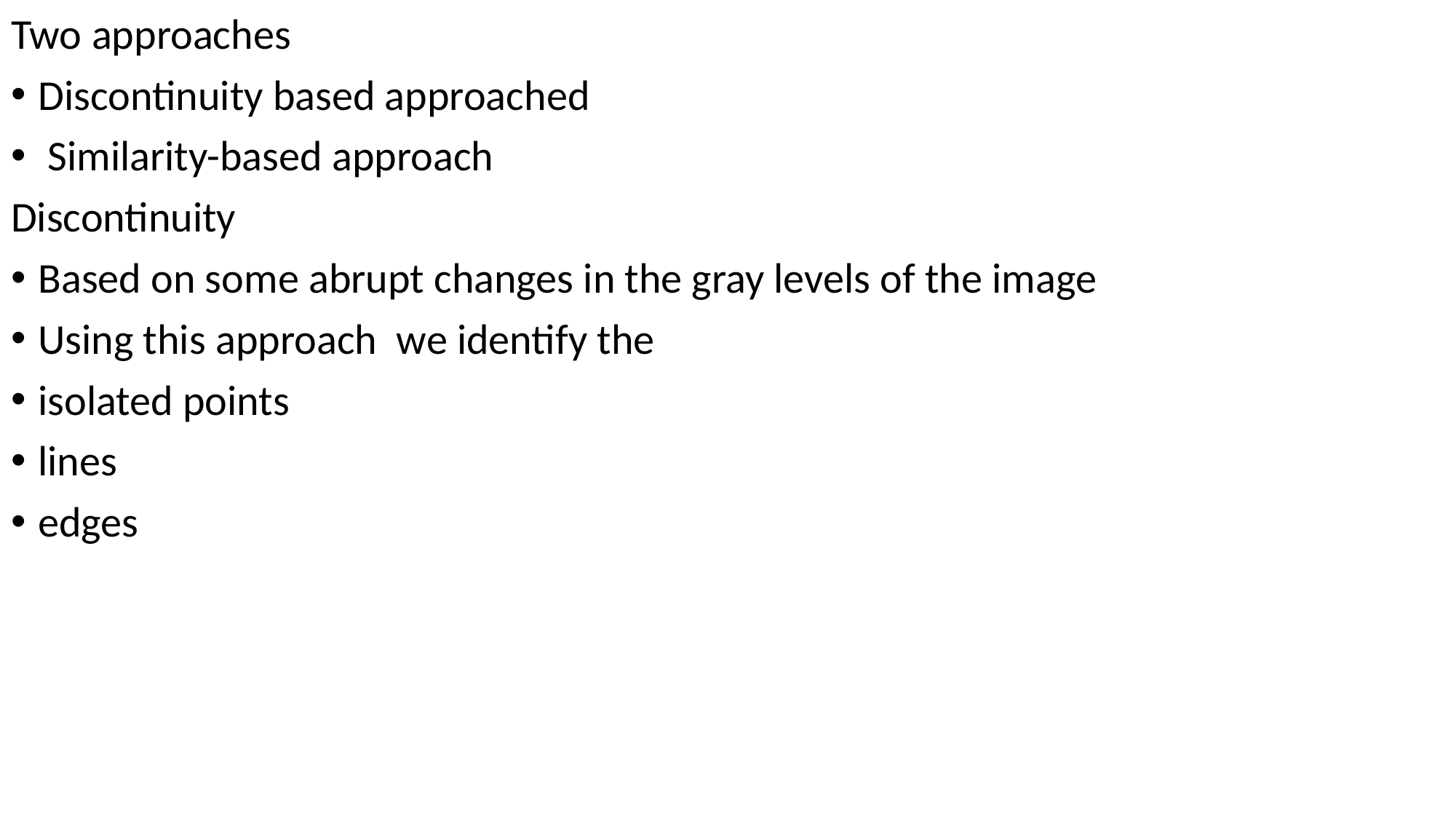

Two approaches
Discontinuity based approached
 Similarity-based approach
Discontinuity
Based on some abrupt changes in the gray levels of the image
Using this approach  we identify the
isolated points
lines
edges